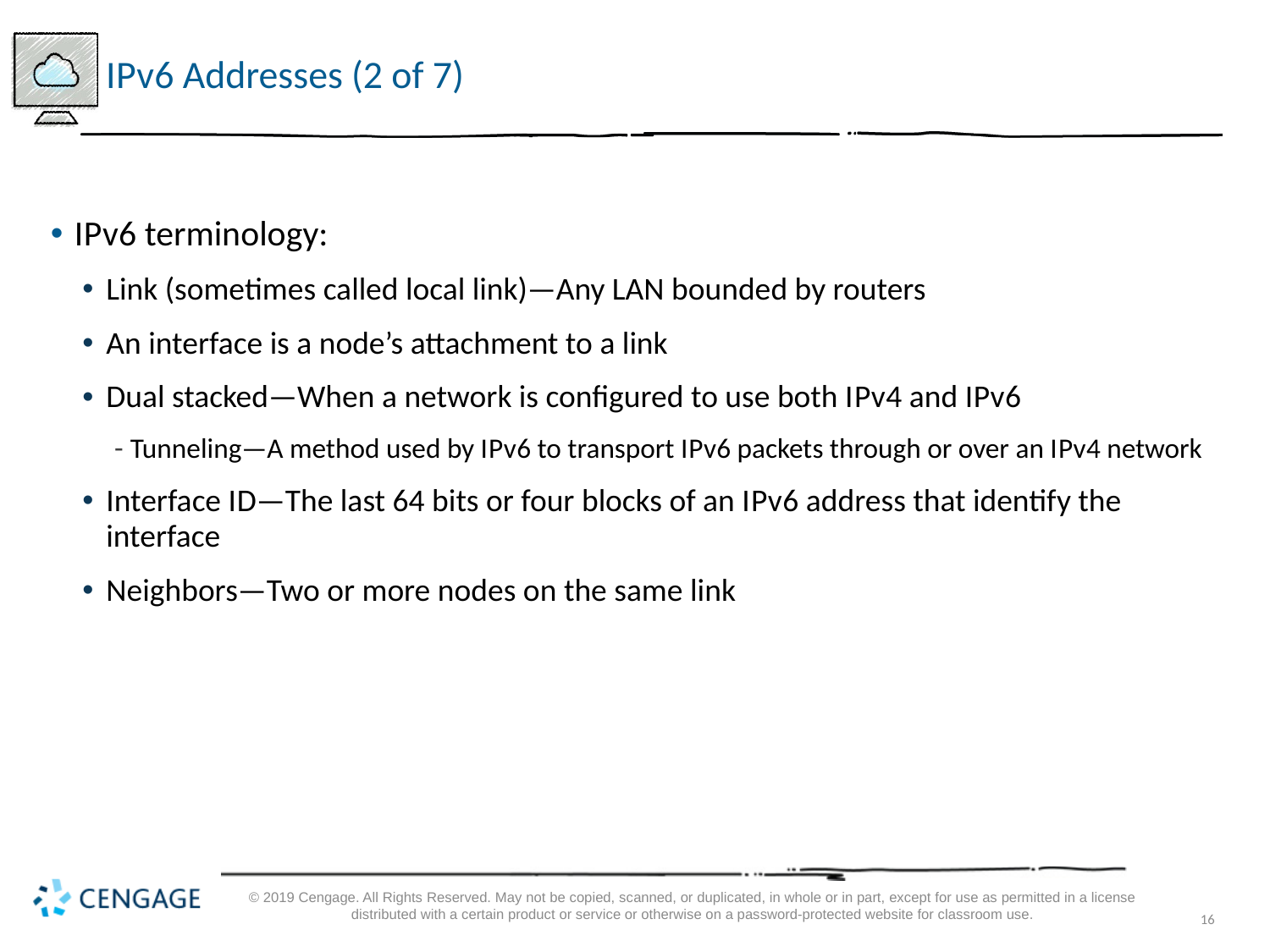

# I P v 6 Addresses (2 of 7)
I P v 6 terminology:
Link (sometimes called local link)—Any LAN bounded by routers
An interface is a node’s attachment to a link
Dual stacked—When a network is configured to use both I P v 4 and I P v 6
Tunneling—A method used by I P v 6 to transport I P v 6 packets through or over an I P v 4 network
Interface I D—The last 64 bits or four blocks of an I P v 6 address that identify the interface
Neighbors—Two or more nodes on the same link
© 2019 Cengage. All Rights Reserved. May not be copied, scanned, or duplicated, in whole or in part, except for use as permitted in a license distributed with a certain product or service or otherwise on a password-protected website for classroom use.